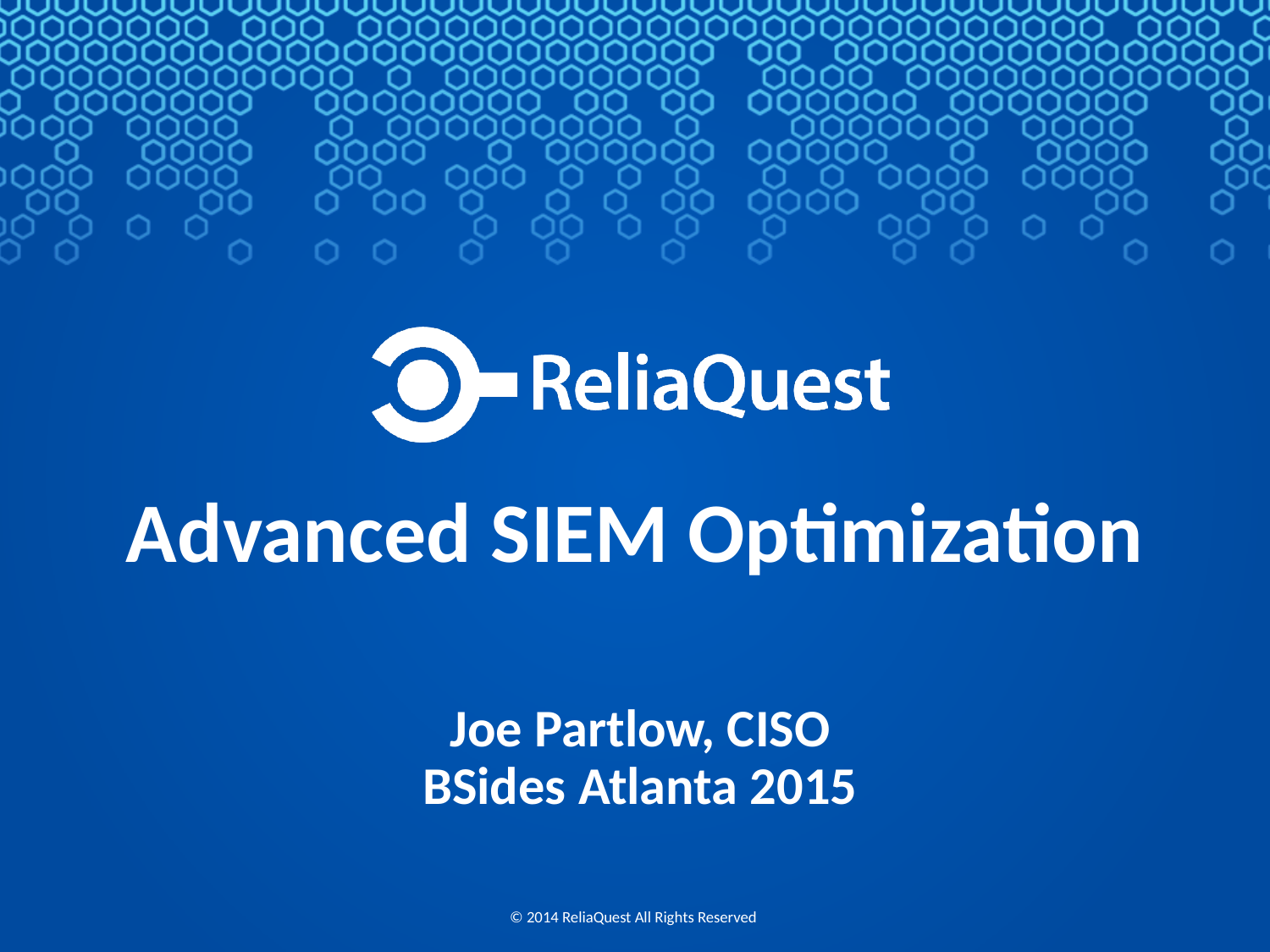

# Advanced SIEM Optimization

Joe Partlow, CISO
BSides Atlanta 2015